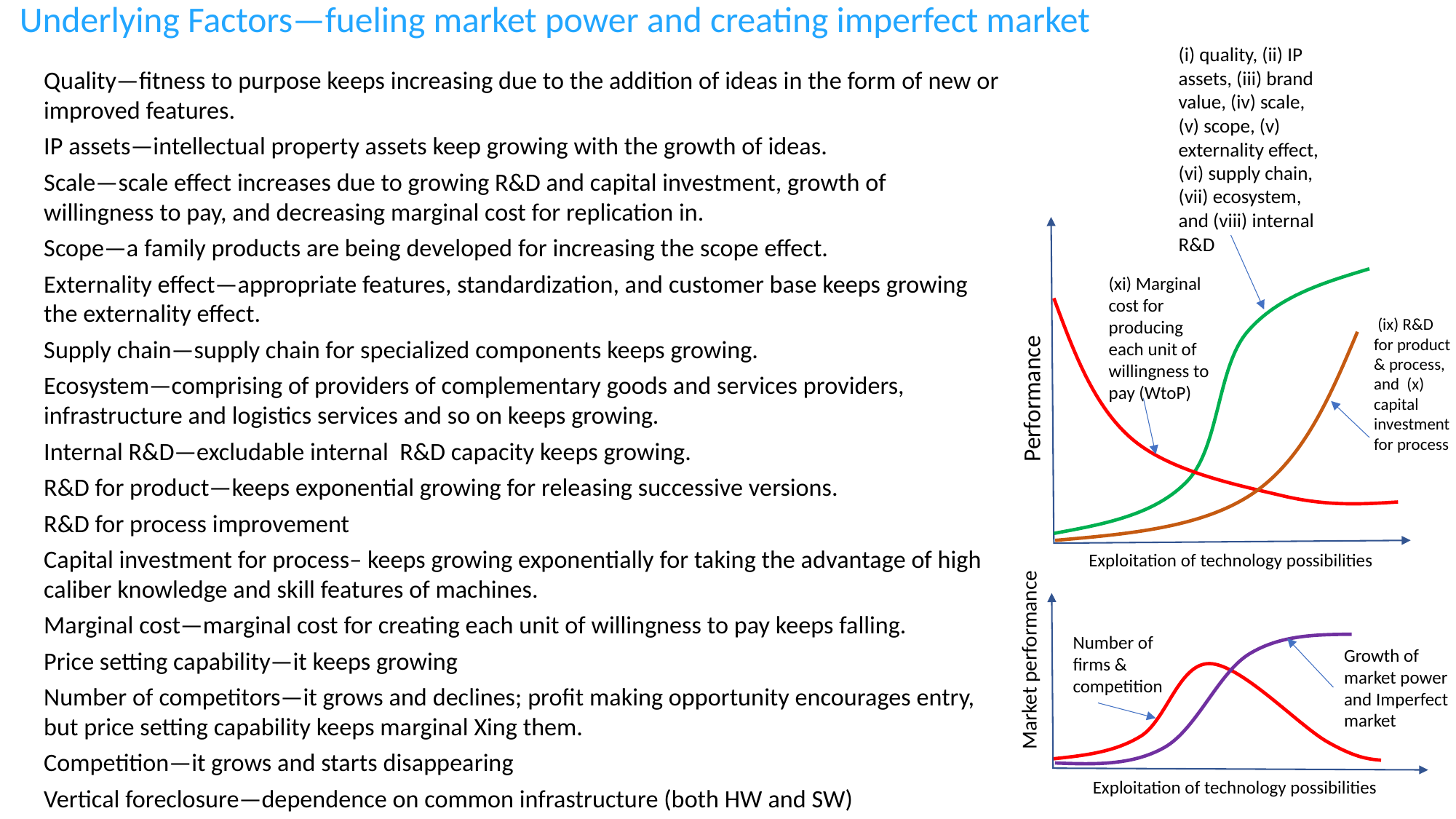

# Underlying Factors—fueling market power and creating imperfect market
(i) quality, (ii) IP assets, (iii) brand value, (iv) scale, (v) scope, (v) externality effect, (vi) supply chain, (vii) ecosystem, and (viii) internal R&D
Quality—fitness to purpose keeps increasing due to the addition of ideas in the form of new or improved features.
IP assets—intellectual property assets keep growing with the growth of ideas.
Scale—scale effect increases due to growing R&D and capital investment, growth of willingness to pay, and decreasing marginal cost for replication in.
Scope—a family products are being developed for increasing the scope effect.
Externality effect—appropriate features, standardization, and customer base keeps growing the externality effect.
Supply chain—supply chain for specialized components keeps growing.
Ecosystem—comprising of providers of complementary goods and services providers, infrastructure and logistics services and so on keeps growing.
Internal R&D—excludable internal  R&D capacity keeps growing.
R&D for product—keeps exponential growing for releasing successive versions.
R&D for process improvement
Capital investment for process– keeps growing exponentially for taking the advantage of high caliber knowledge and skill features of machines.
Marginal cost—marginal cost for creating each unit of willingness to pay keeps falling.
Price setting capability—it keeps growing
Number of competitors—it grows and declines; profit making opportunity encourages entry, but price setting capability keeps marginal Xing them.
Competition—it grows and starts disappearing
Vertical foreclosure—dependence on common infrastructure (both HW and SW)

(xi) Marginal cost for producing each unit of willingness to pay (WtoP)

 (ix) R&D for product & process, and  (x) capital investment for process

Performance
Exploitation of technology possibilities

Number of firms & competition

Growth of  market power and Imperfect market
Market performance

Exploitation of technology possibilities